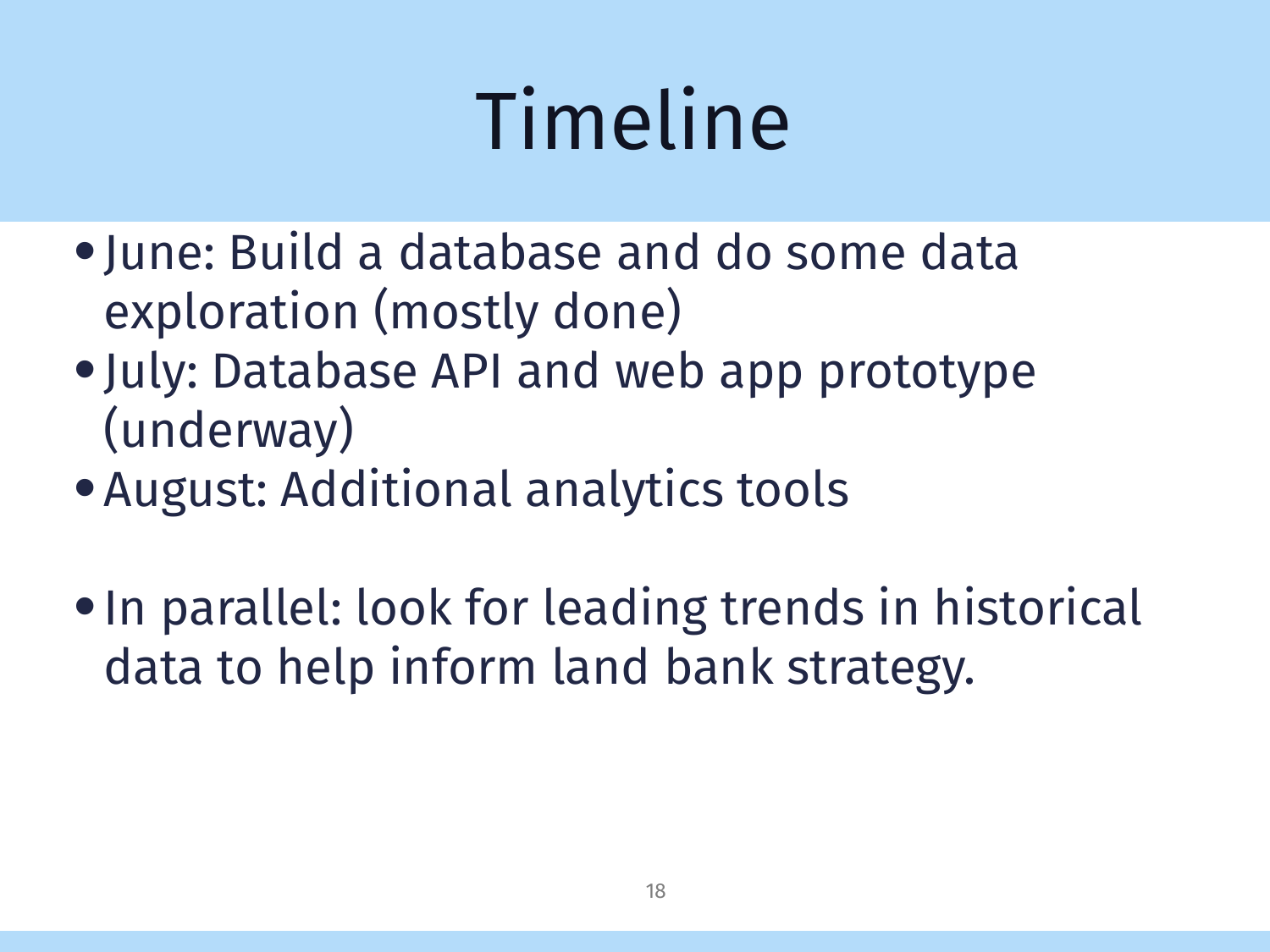

Timeline
June: Build a database and do some data exploration (mostly done)
July: Database API and web app prototype (underway)
August: Additional analytics tools

In parallel: look for leading trends in historical data to help inform land bank strategy.

18